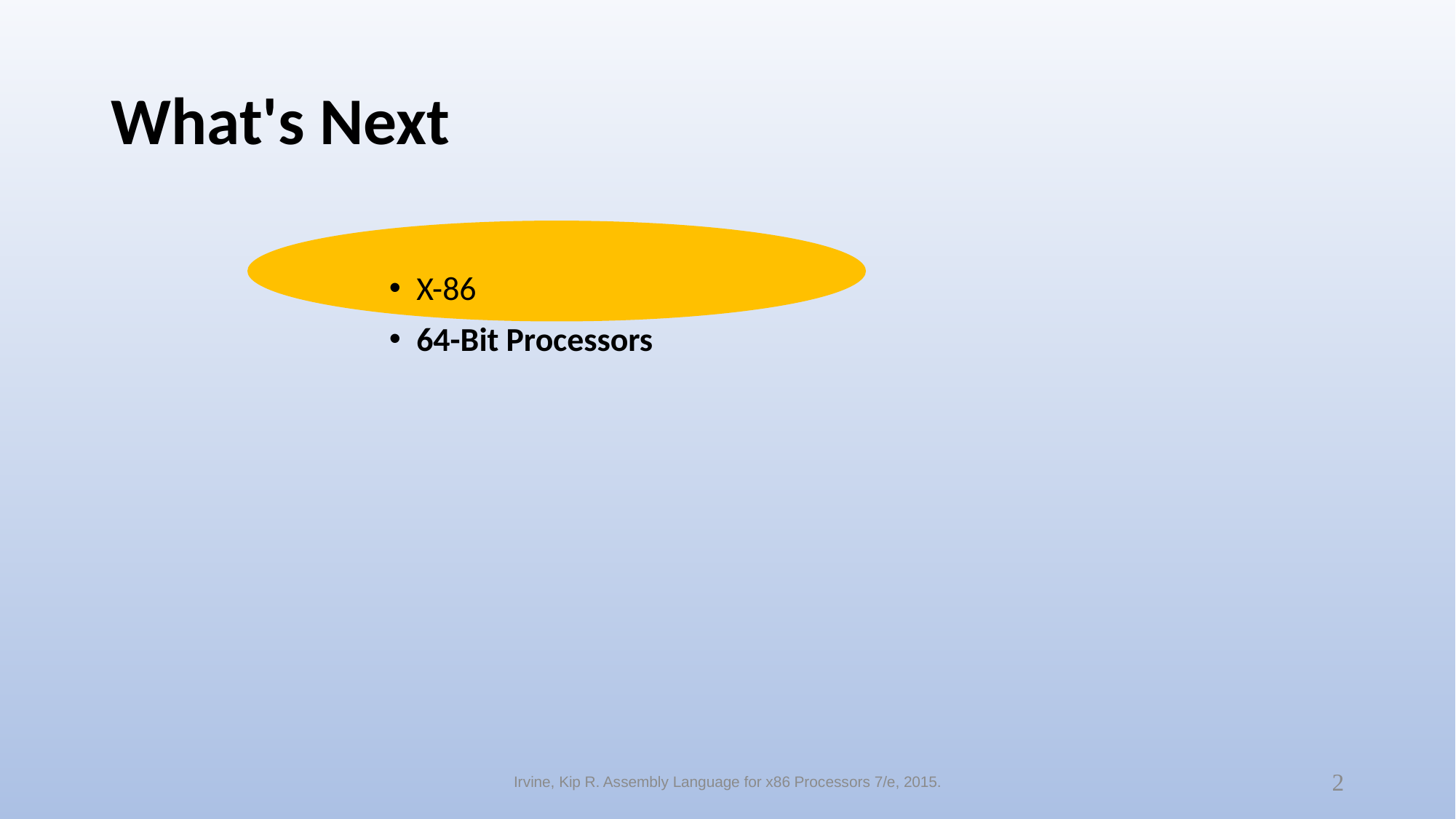

# What's Next

X-86
64-Bit Processors
Irvine, Kip R. Assembly Language for x86 Processors 7/e, 2015.
2